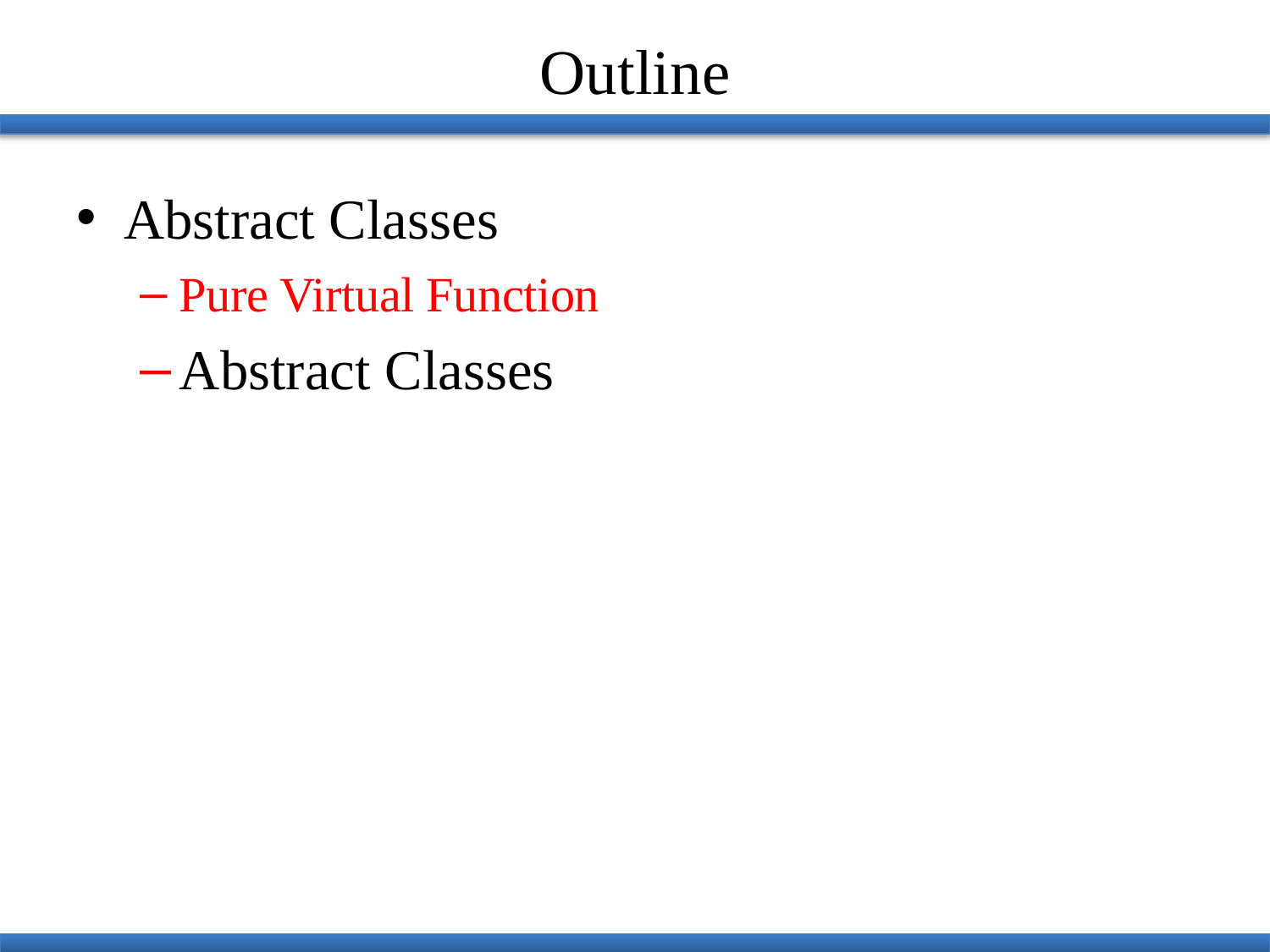

Outline

Abstract Classes
Pure Virtual Function
Abstract Classes